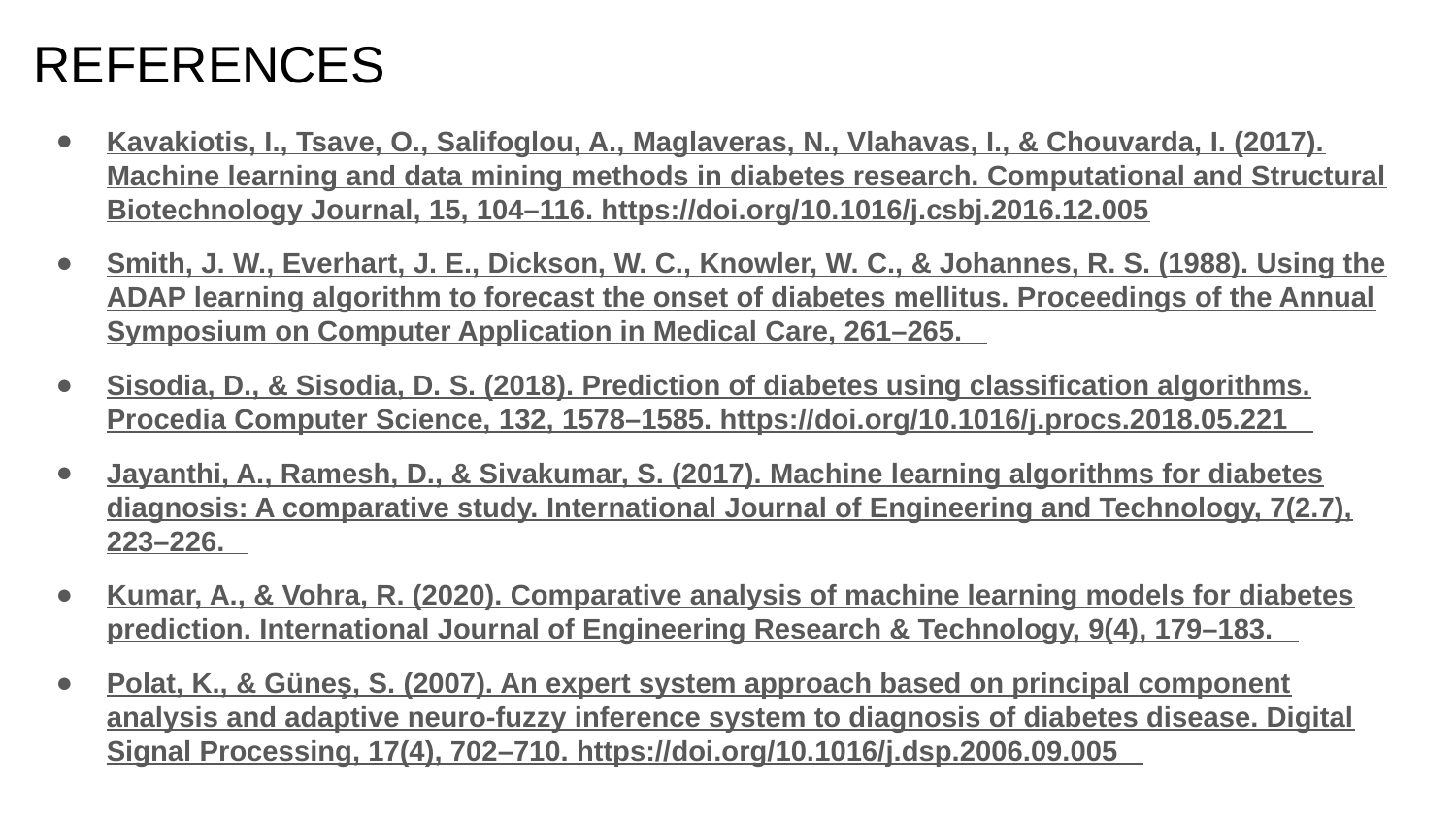

# REFERENCES
Kavakiotis, I., Tsave, O., Salifoglou, A., Maglaveras, N., Vlahavas, I., & Chouvarda, I. (2017). Machine learning and data mining methods in diabetes research. Computational and Structural Biotechnology Journal, 15, 104–116. https://doi.org/10.1016/j.csbj.2016.12.005
Smith, J. W., Everhart, J. E., Dickson, W. C., Knowler, W. C., & Johannes, R. S. (1988). Using the ADAP learning algorithm to forecast the onset of diabetes mellitus. Proceedings of the Annual Symposium on Computer Application in Medical Care, 261–265.
Sisodia, D., & Sisodia, D. S. (2018). Prediction of diabetes using classification algorithms. Procedia Computer Science, 132, 1578–1585. https://doi.org/10.1016/j.procs.2018.05.221
Jayanthi, A., Ramesh, D., & Sivakumar, S. (2017). Machine learning algorithms for diabetes diagnosis: A comparative study. International Journal of Engineering and Technology, 7(2.7), 223–226.
Kumar, A., & Vohra, R. (2020). Comparative analysis of machine learning models for diabetes prediction. International Journal of Engineering Research & Technology, 9(4), 179–183.
Polat, K., & Güneş, S. (2007). An expert system approach based on principal component analysis and adaptive neuro-fuzzy inference system to diagnosis of diabetes disease. Digital Signal Processing, 17(4), 702–710. https://doi.org/10.1016/j.dsp.2006.09.005